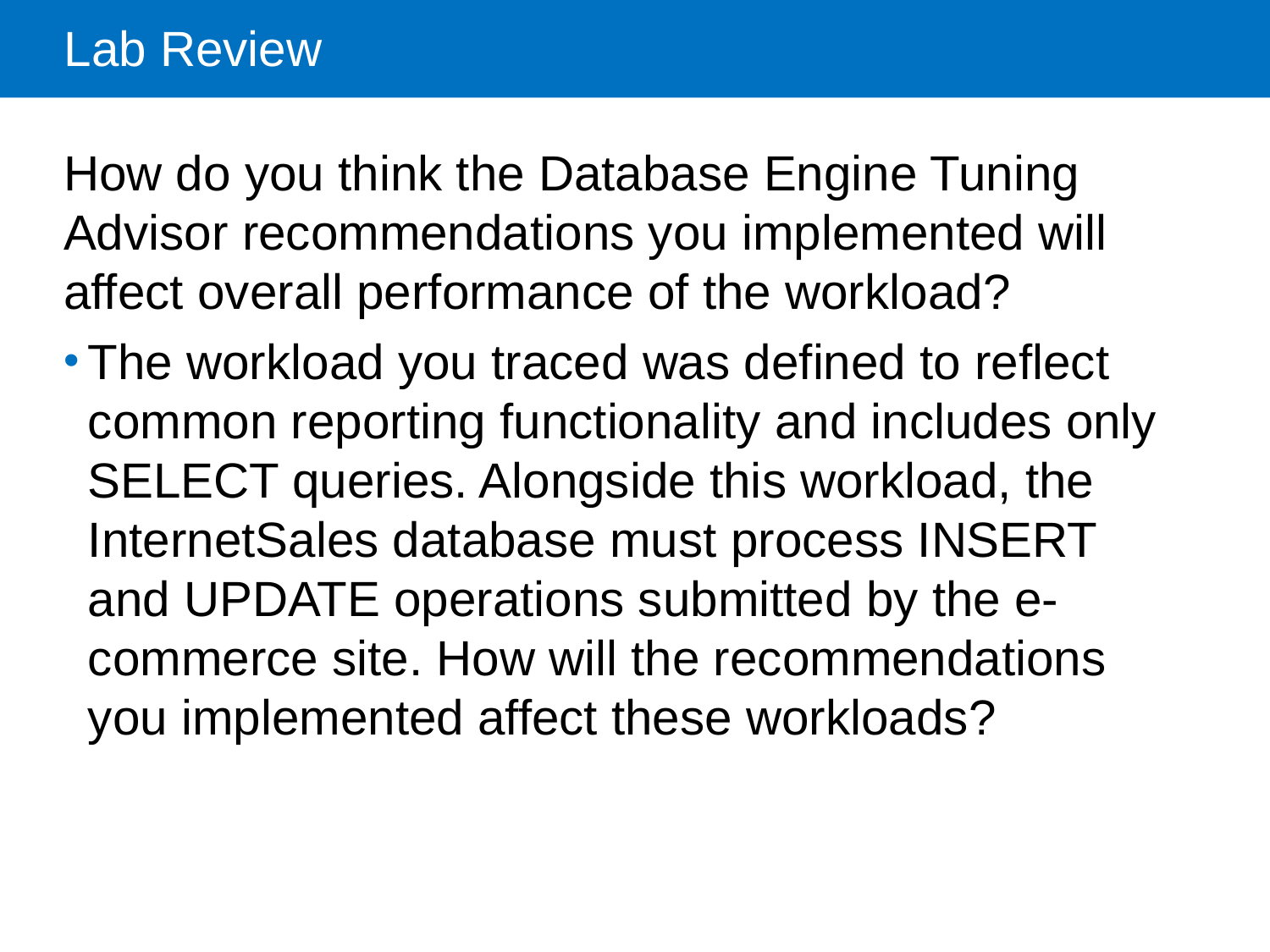

# Lab Review
How do you think the Database Engine Tuning Advisor recommendations you implemented will affect overall performance of the workload?
The workload you traced was defined to reflect common reporting functionality and includes only SELECT queries. Alongside this workload, the InternetSales database must process INSERT and UPDATE operations submitted by the e-commerce site. How will the recommendations you implemented affect these workloads?